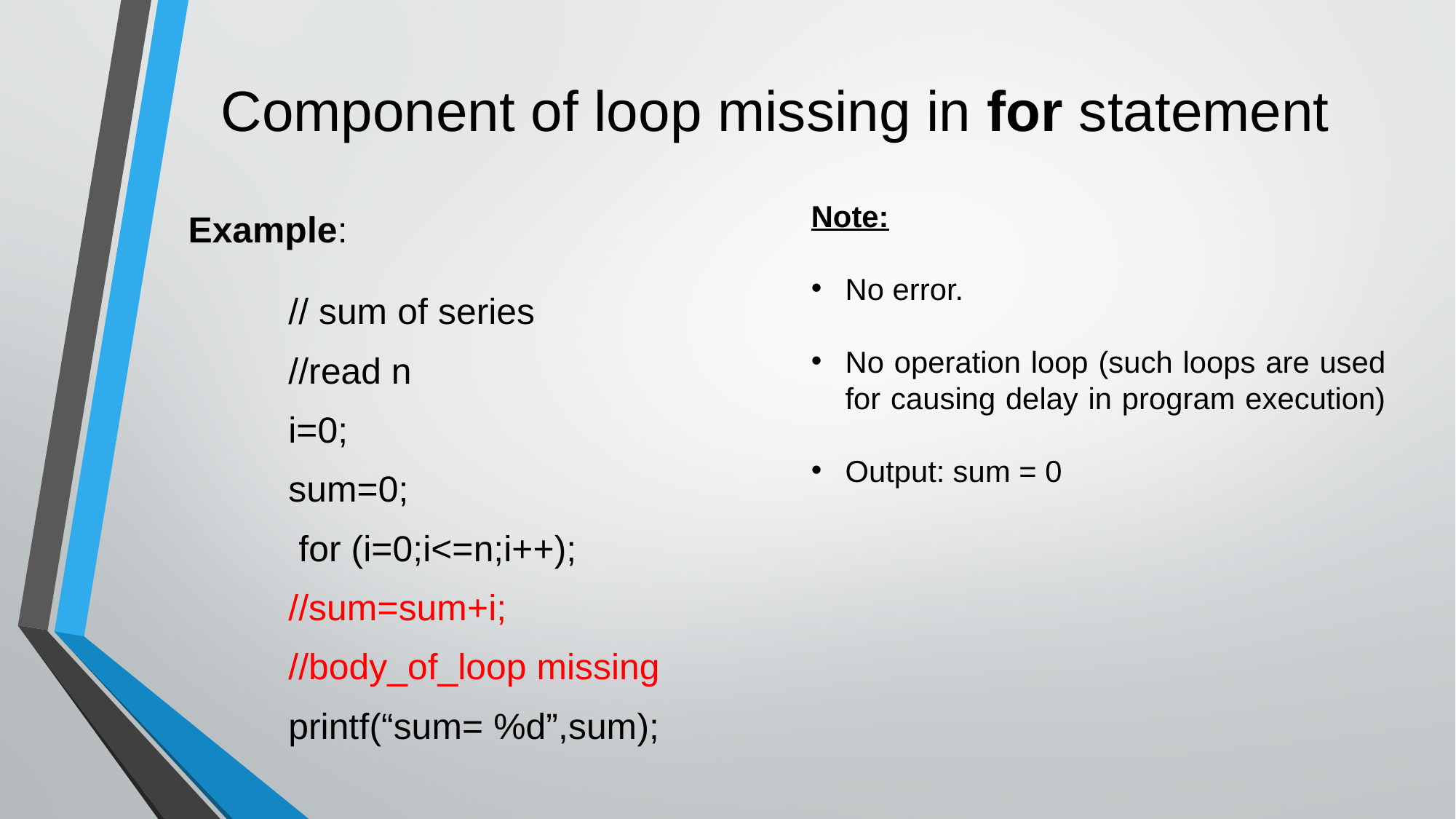

# Component of loop missing in for statement
Example:
	// sum of series
	//read n
	i=0;
	sum=0;
	 for (i=0;i<=n;i++);
			//sum=sum+i;
			//body_of_loop missing
	printf(“sum= %d”,sum);

Note:

No error.

No operation loop (such loops are used for causing delay in program execution)

Output: sum = 0